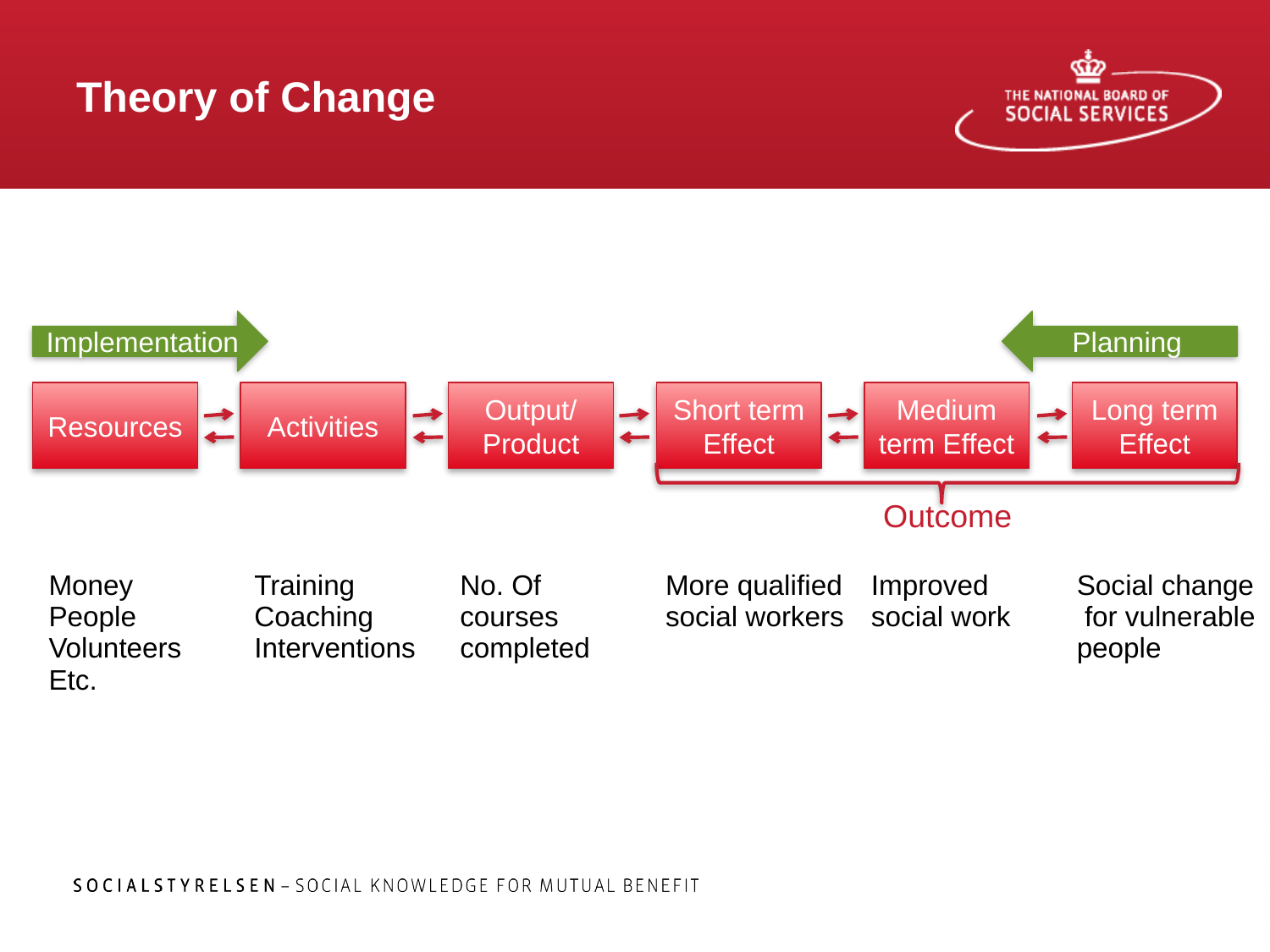

# Theory of Change

Implementation
Planning
Resources
Activities
Output/ Product
Short term Effect
Medium term Effect
Long term Effect
Outcome
| Money People Volunteers Etc. | Training Coaching Interventions | No. Of courses completed | More qualified social workers | Improved social work | Social change for vulnerable people |
| --- | --- | --- | --- | --- | --- |